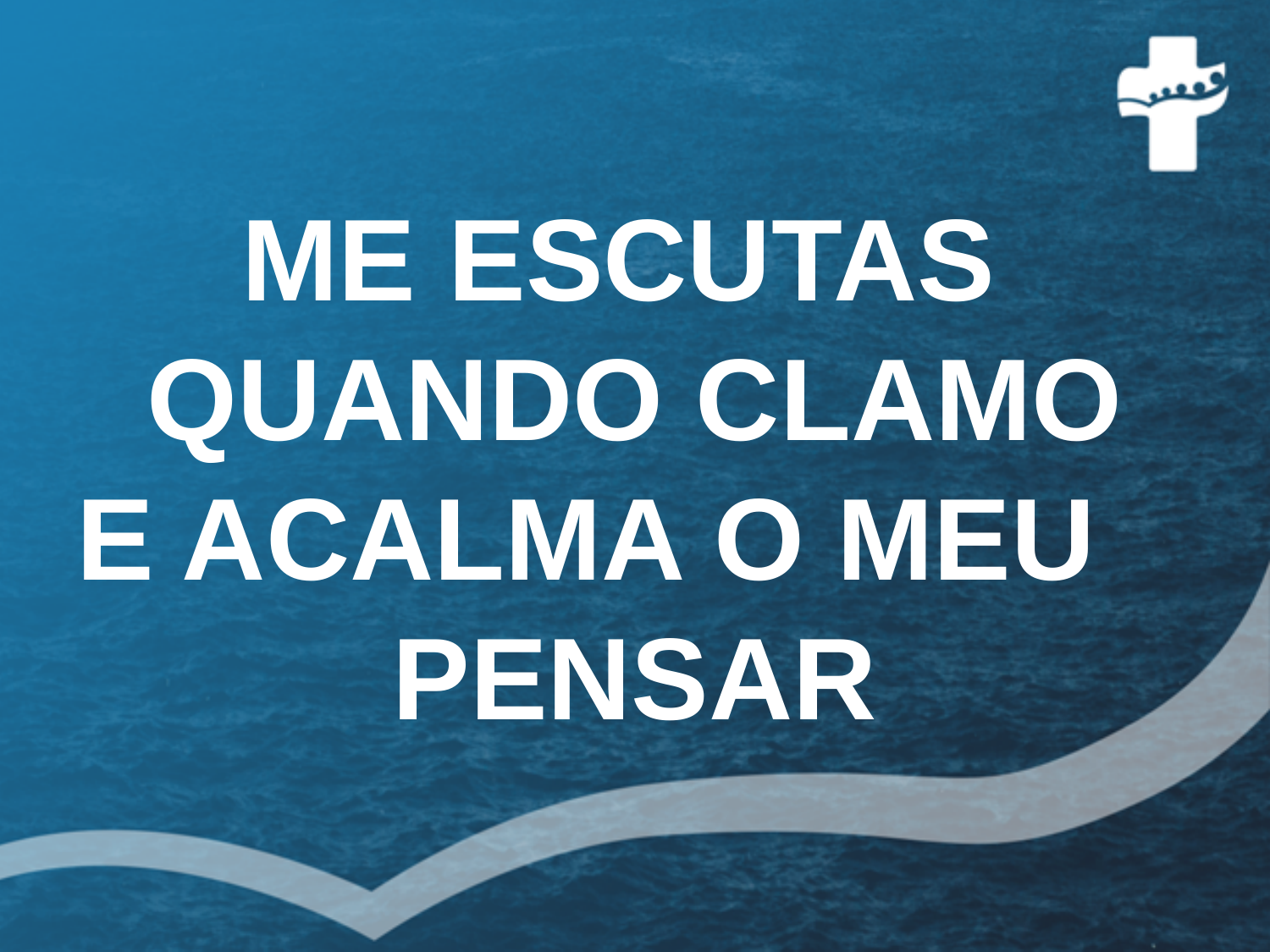

ME ESCUTAS
QUANDO CLAMO
E ACALMA O MEU    PENSAR